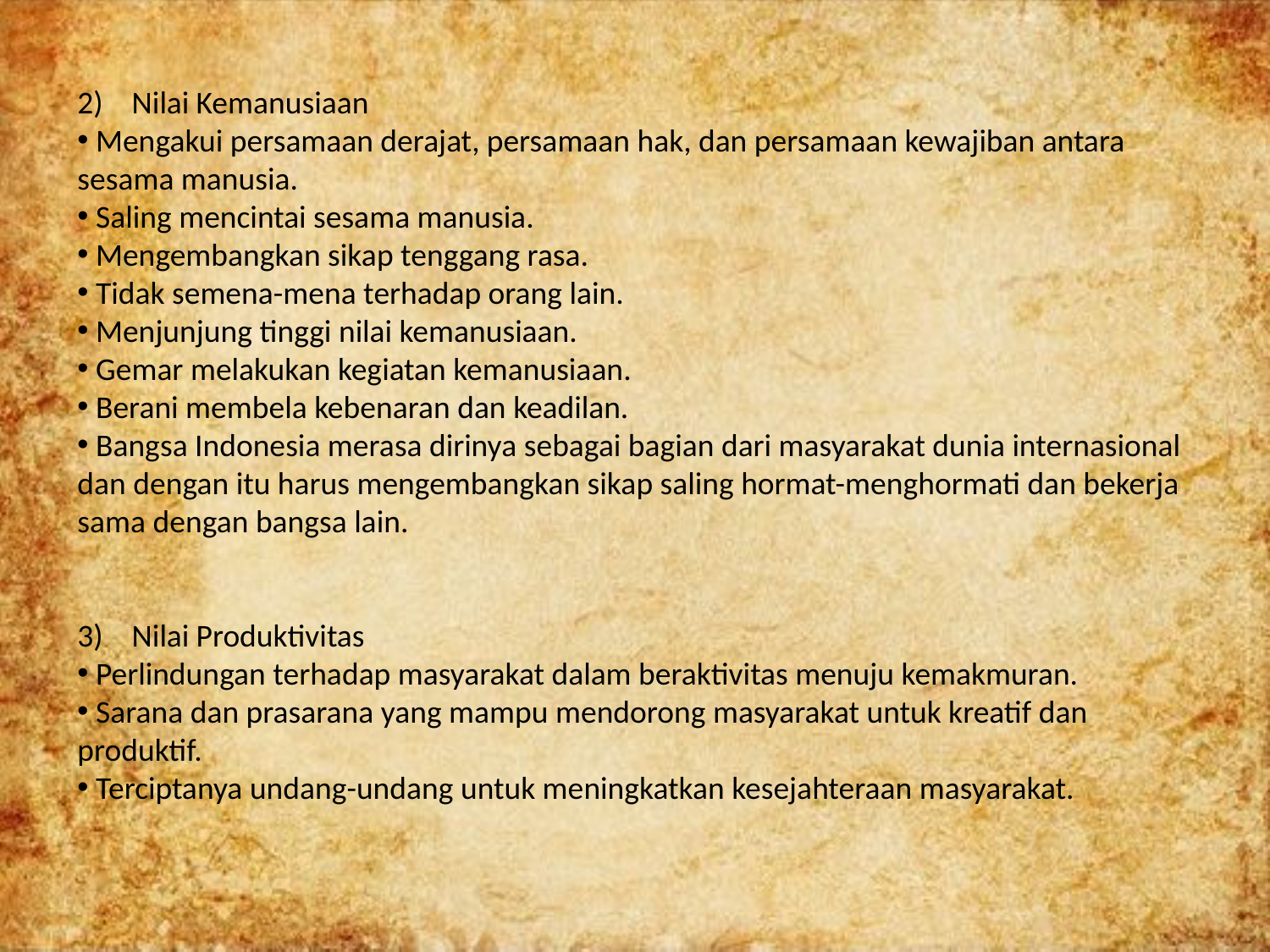

2)    Nilai Kemanusiaan
 Mengakui persamaan derajat, persamaan hak, dan persamaan kewajiban antara sesama manusia.
 Saling mencintai sesama manusia.
 Mengembangkan sikap tenggang rasa.
 Tidak semena-mena terhadap orang lain.
 Menjunjung tinggi nilai kemanusiaan.
 Gemar melakukan kegiatan kemanusiaan.
 Berani membela kebenaran dan keadilan.
 Bangsa Indonesia merasa dirinya sebagai bagian dari masyarakat dunia internasional dan dengan itu harus mengembangkan sikap saling hormat-menghormati dan bekerja sama dengan bangsa lain.

3)    Nilai Produktivitas
 Perlindungan terhadap masyarakat dalam beraktivitas menuju kemakmuran.
 Sarana dan prasarana yang mampu mendorong masyarakat untuk kreatif dan produktif.
 Terciptanya undang-undang untuk meningkatkan kesejahteraan masyarakat.